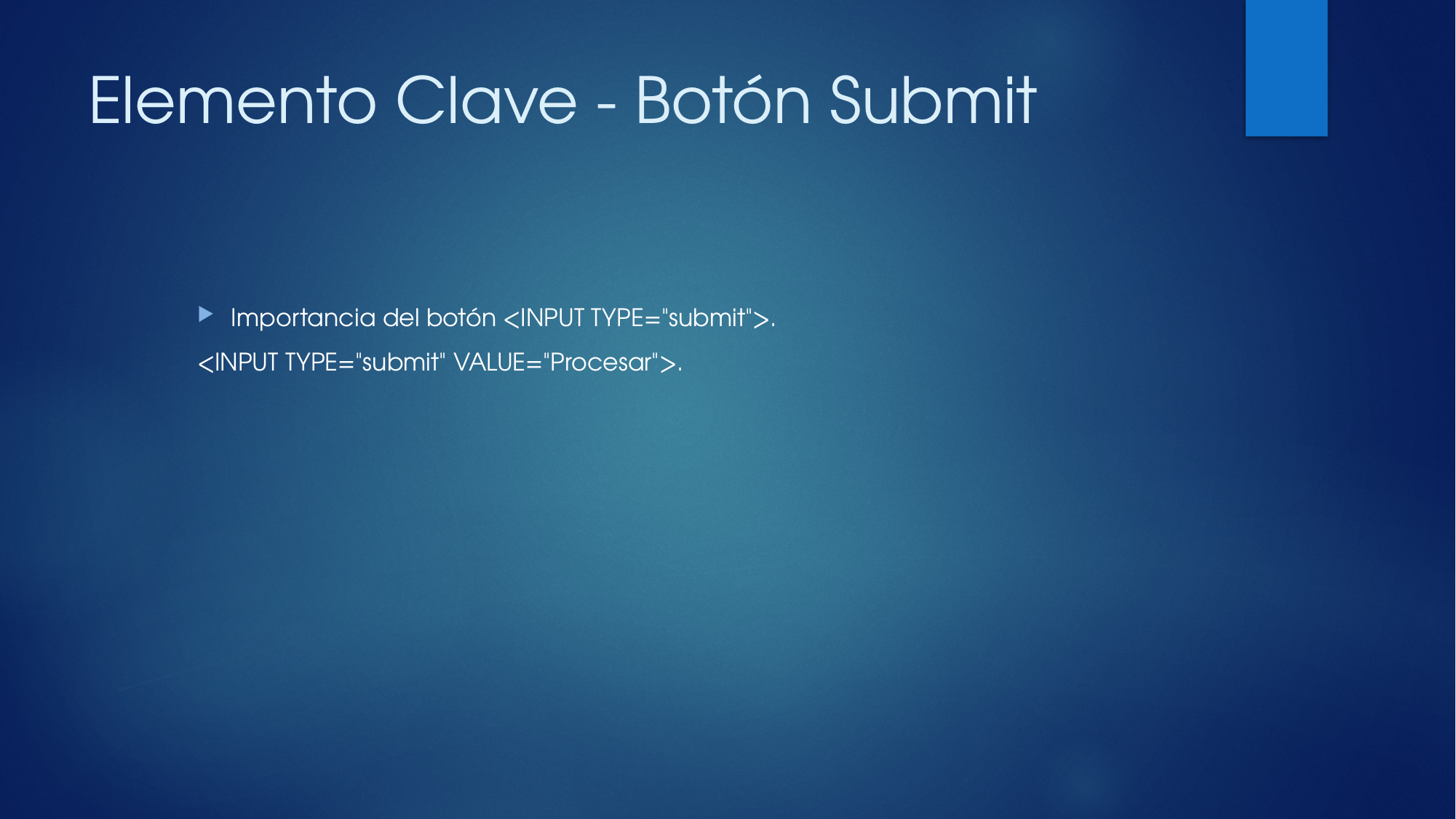

# Elemento Clave - Botón Submit

Importancia del botón <INPUT TYPE="submit">.
<INPUT TYPE="submit" VALUE="Procesar">.